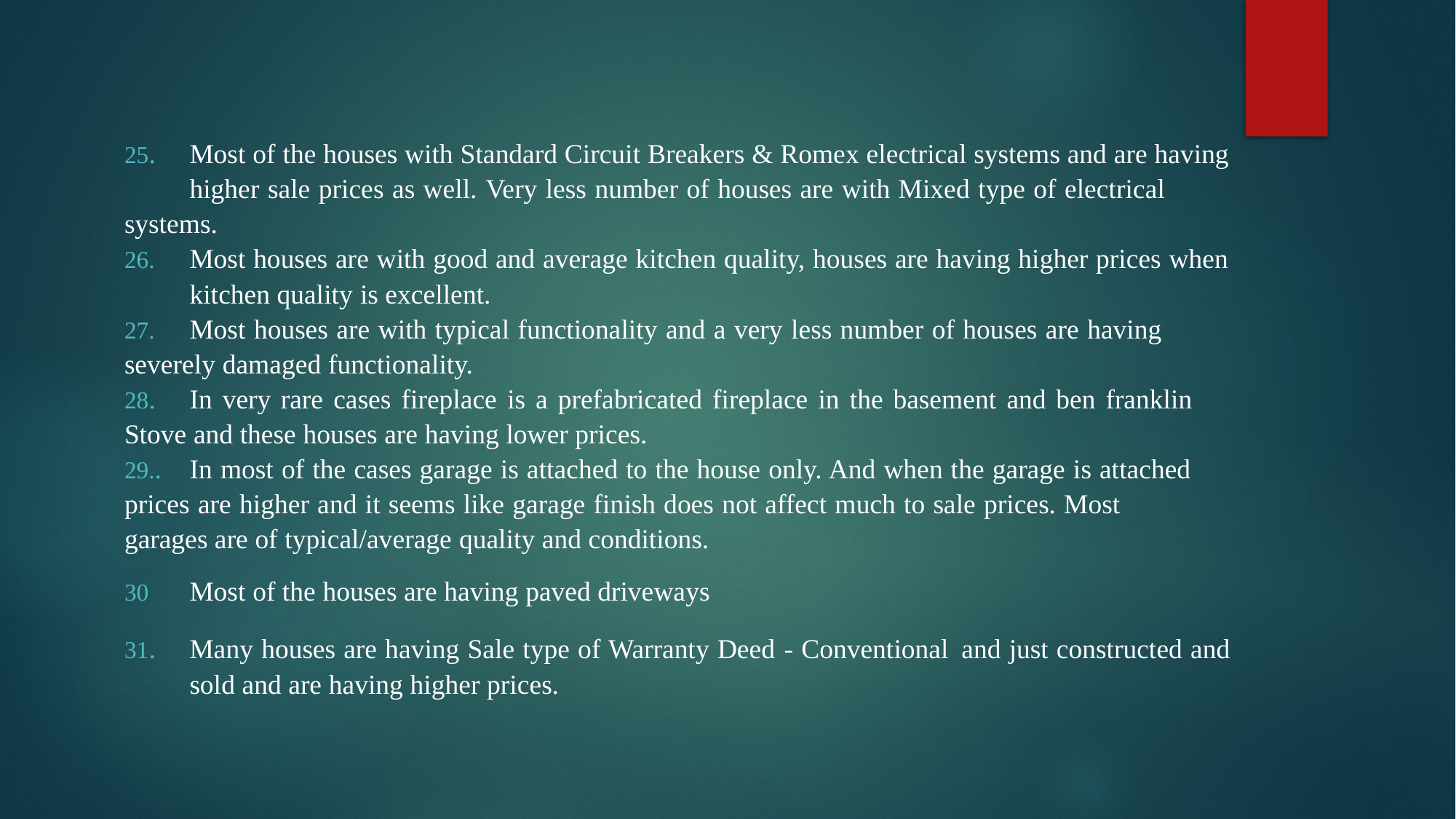

25.	Most of the houses with Standard Circuit Breakers & Romex electrical systems and are having 	higher sale prices as well. Very less number of houses are with Mixed type of electrical 	systems.
26.	Most houses are with good and average kitchen quality, houses are having higher prices when 	kitchen quality is excellent.
27.	Most houses are with typical functionality and a very less number of houses are having 	severely damaged functionality.
28.	In very rare cases fireplace is a prefabricated fireplace in the basement and ben franklin 	Stove and these houses are having lower prices.
29..	In most of the cases garage is attached to the house only. And when the garage is attached 	prices are higher and it seems like garage finish does not affect much to sale prices. Most 	garages are of typical/average quality and conditions.

30	Most of the houses are having paved driveways

31.	Many houses are having Sale type of Warranty Deed - Conventional and just constructed and 	sold and are having higher prices.